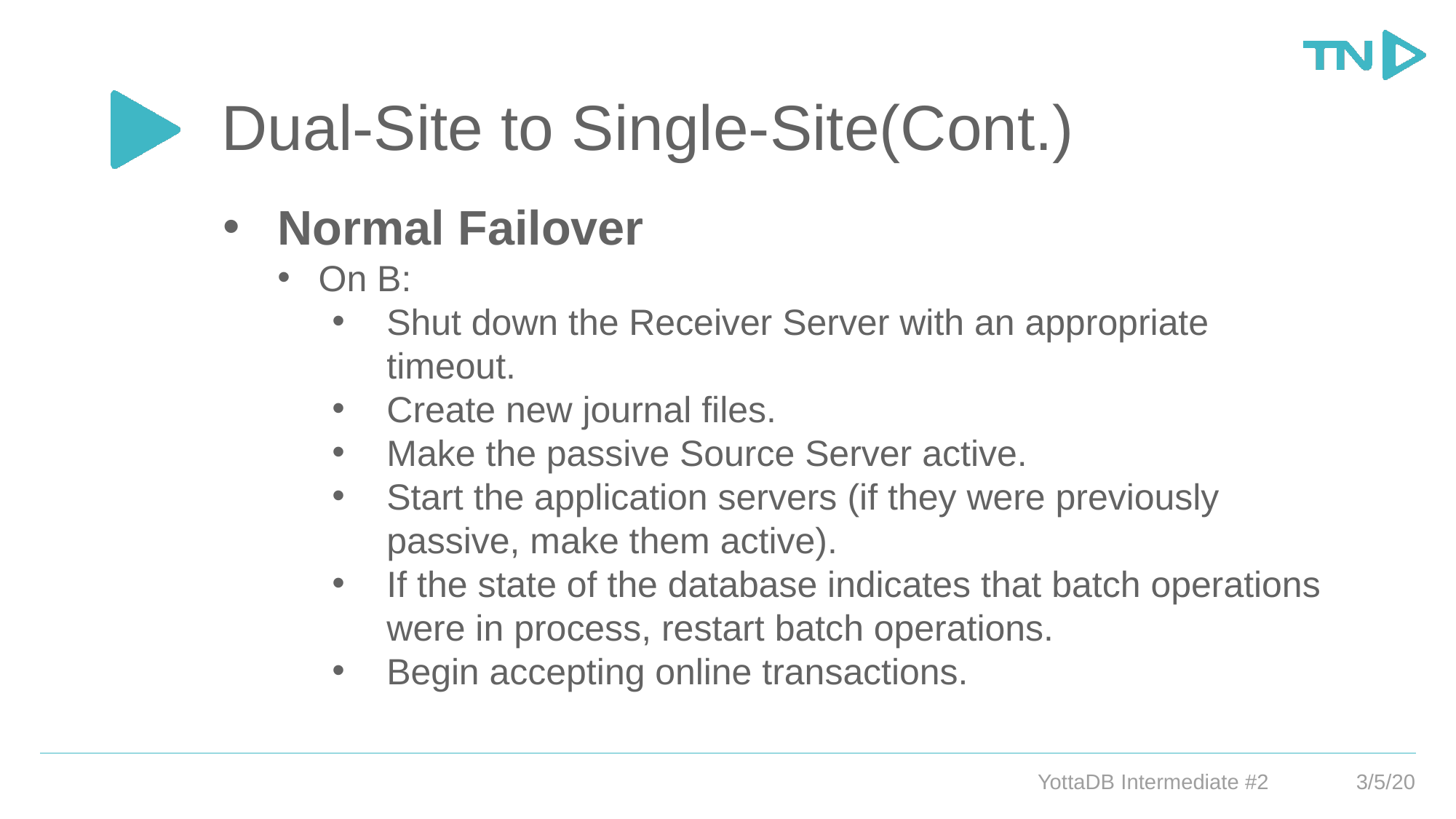

# Dual-Site to Single-Site(Cont.)
Normal Failover
On B:
Shut down the Receiver Server with an appropriate timeout.
Create new journal files.
Make the passive Source Server active.
Start the application servers (if they were previously passive, make them active).
If the state of the database indicates that batch operations were in process, restart batch operations.
Begin accepting online transactions.

YottaDB Intermediate #2
3/5/20